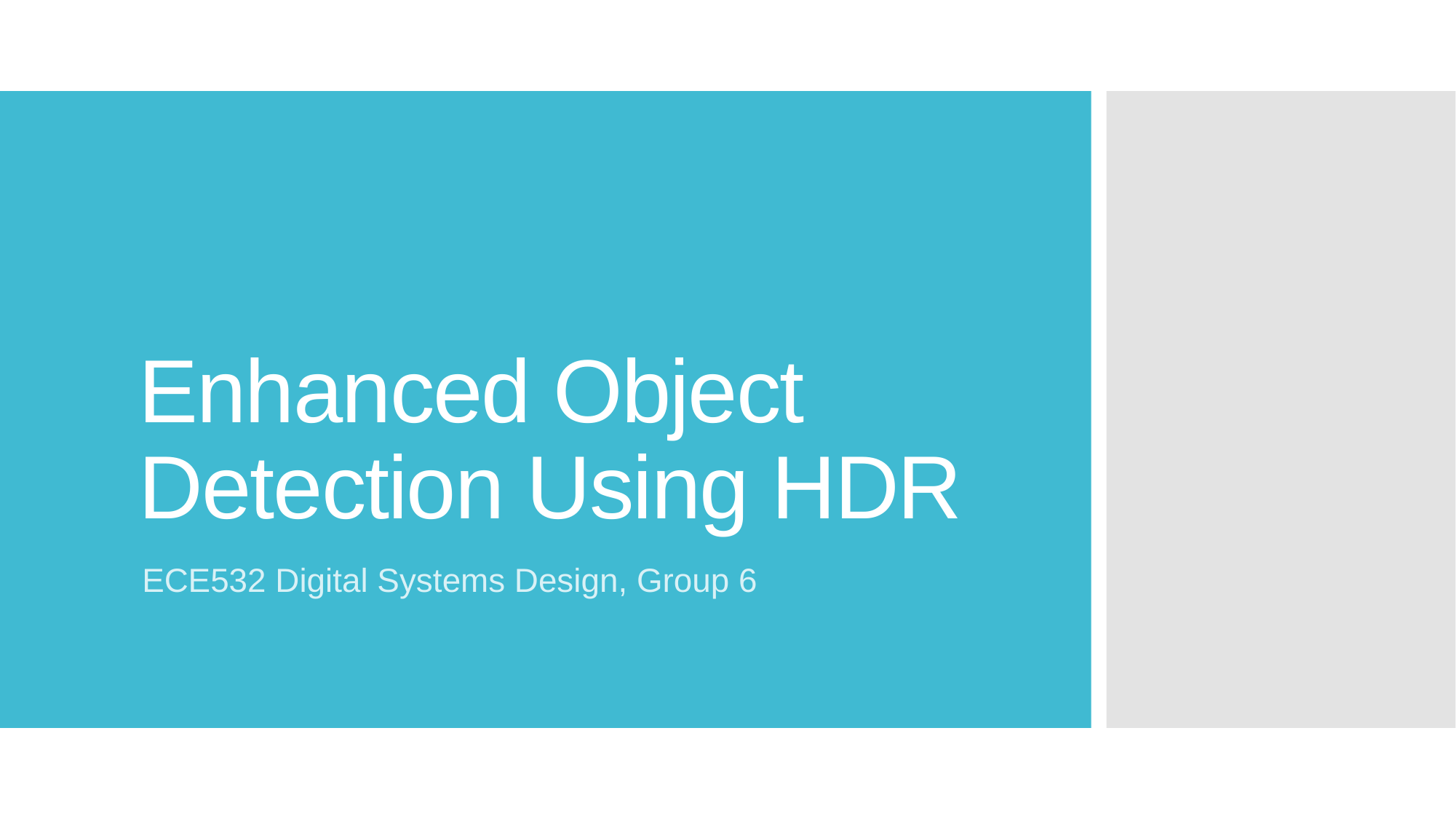

# Enhanced Object Detection Using HDR
ECE532 Digital Systems Design, Group 6